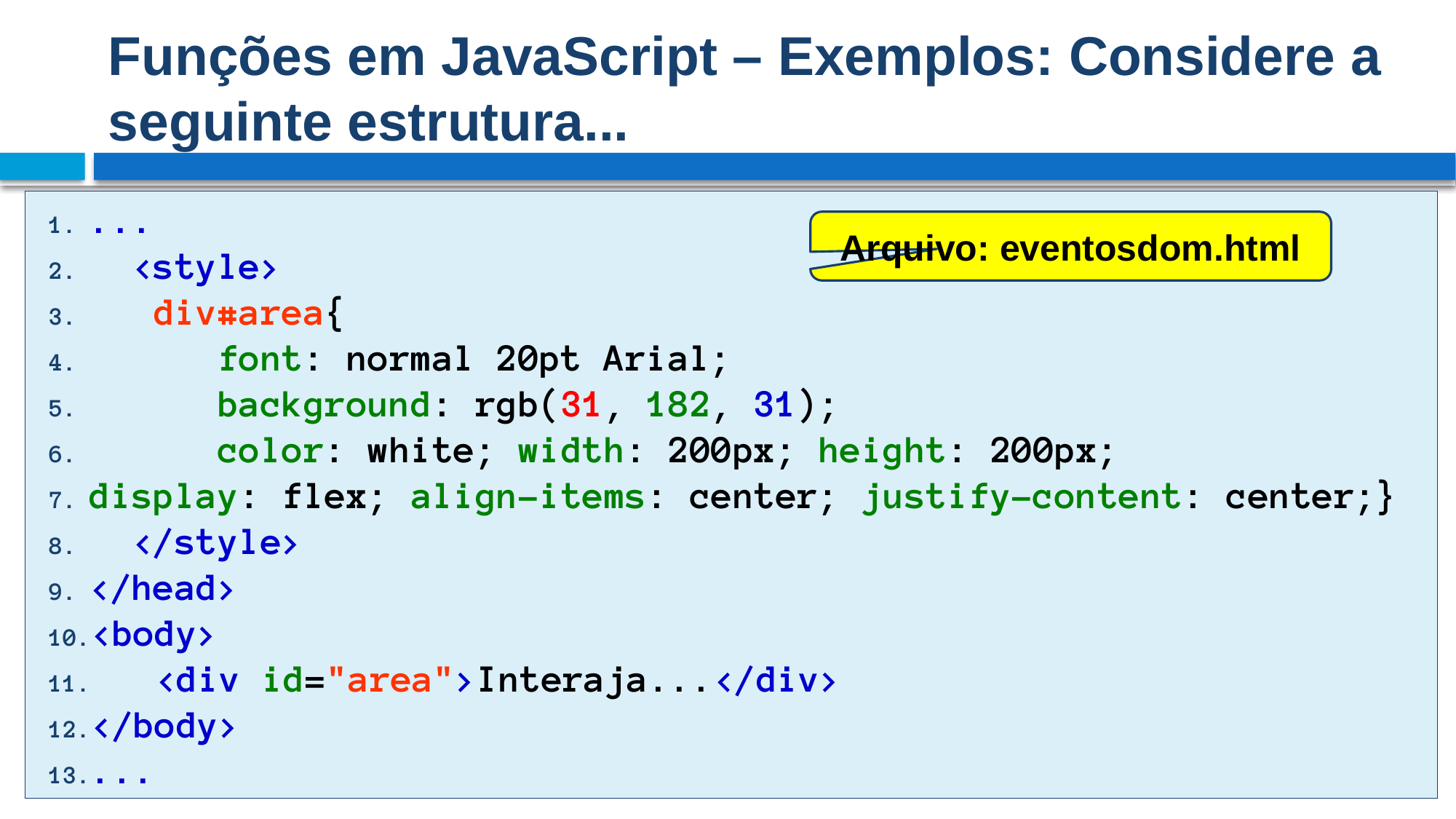

# Funções em JavaScript – Exemplos: Considere a seguinte estrutura...
9
...
  <style>
   div#area{
      font: normal 20pt Arial;
      background: rgb(31, 182, 31);
      color: white; width: 200px; height: 200px;
display: flex; align-items: center; justify-content: center;}
  </style>
</head>
<body>
   <div id="area">Interaja...</div>
</body>
...
Arquivo: eventosdom.html